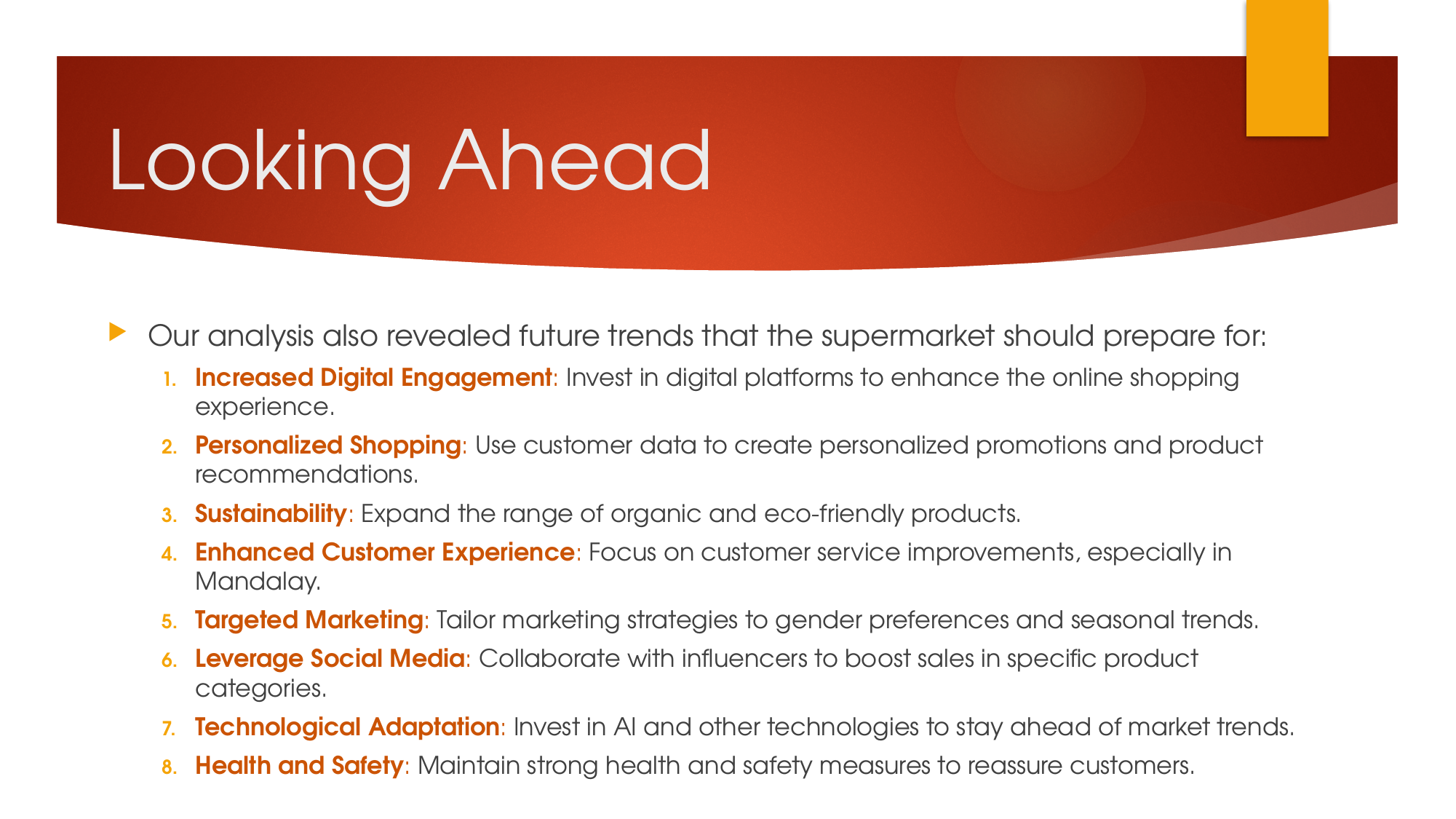

# Looking Ahead
Our analysis also revealed future trends that the supermarket should prepare for:
Increased Digital Engagement: Invest in digital platforms to enhance the online shopping experience.
Personalized Shopping: Use customer data to create personalized promotions and product recommendations.
Sustainability: Expand the range of organic and eco-friendly products.
Enhanced Customer Experience: Focus on customer service improvements, especially in Mandalay.
Targeted Marketing: Tailor marketing strategies to gender preferences and seasonal trends.
Leverage Social Media: Collaborate with influencers to boost sales in specific product categories.
Technological Adaptation: Invest in AI and other technologies to stay ahead of market trends.
Health and Safety: Maintain strong health and safety measures to reassure customers.